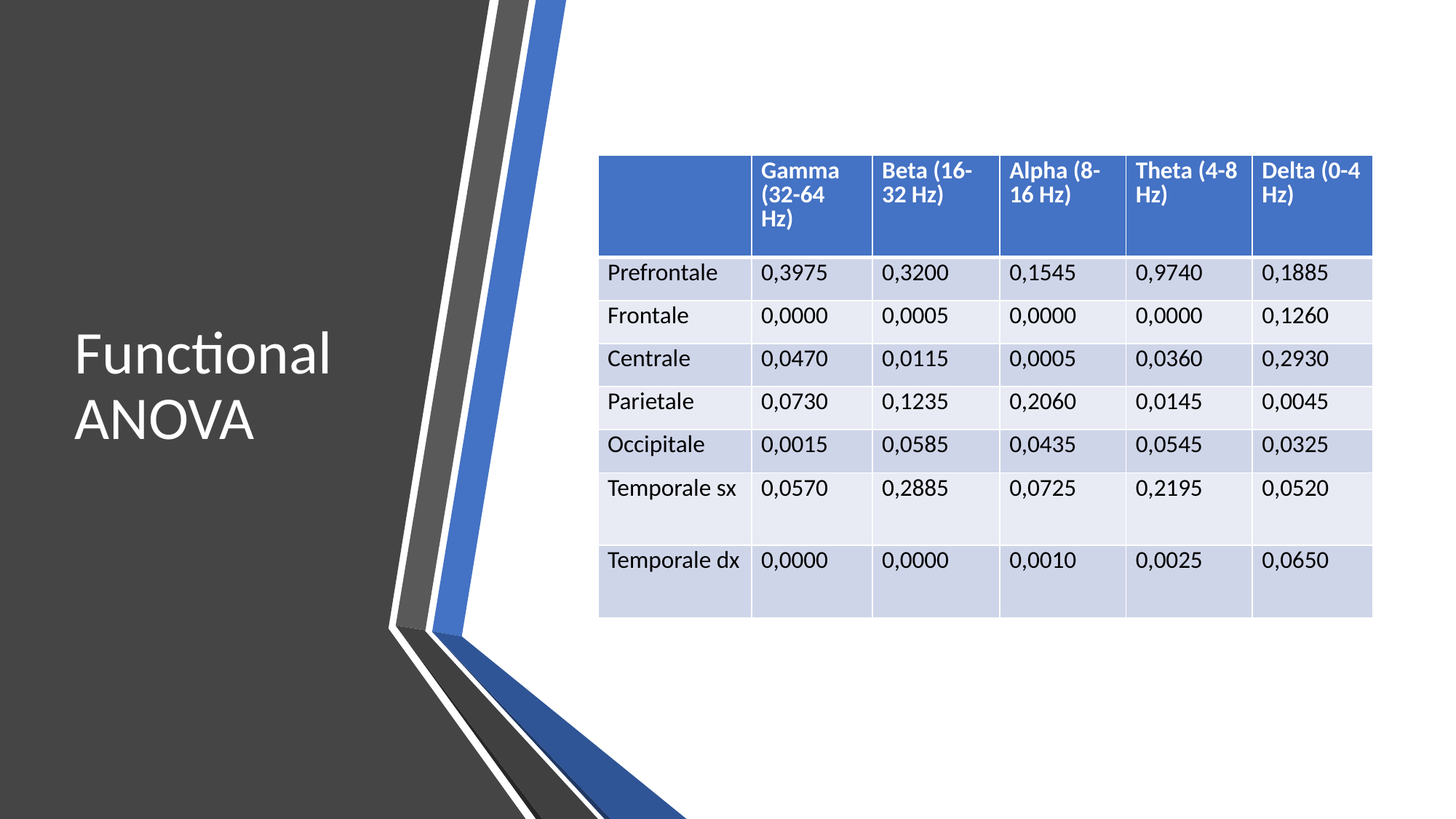

# Functional ANOVA
|  | Gamma (32-64 Hz) | Beta (16-32 Hz) | Alpha (8-16 Hz) | Theta (4-8 Hz) | Delta (0-4 Hz) |
| --- | --- | --- | --- | --- | --- |
| Prefrontale | 0,3975 | 0,3200 | 0,1545 | 0,9740 | 0,1885 |
| Frontale | 0,0000 | 0,0005 | 0,0000 | 0,0000 | 0,1260 |
| Centrale | 0,0470 | 0,0115 | 0,0005 | 0,0360 | 0,2930 |
| Parietale | 0,0730 | 0,1235 | 0,2060 | 0,0145 | 0,0045 |
| Occipitale | 0,0015 | 0,0585 | 0,0435 | 0,0545 | 0,0325 |
| Temporale sx | 0,0570 | 0,2885 | 0,0725 | 0,2195 | 0,0520 |
| Temporale dx | 0,0000 | 0,0000 | 0,0010 | 0,0025 | 0,0650 |